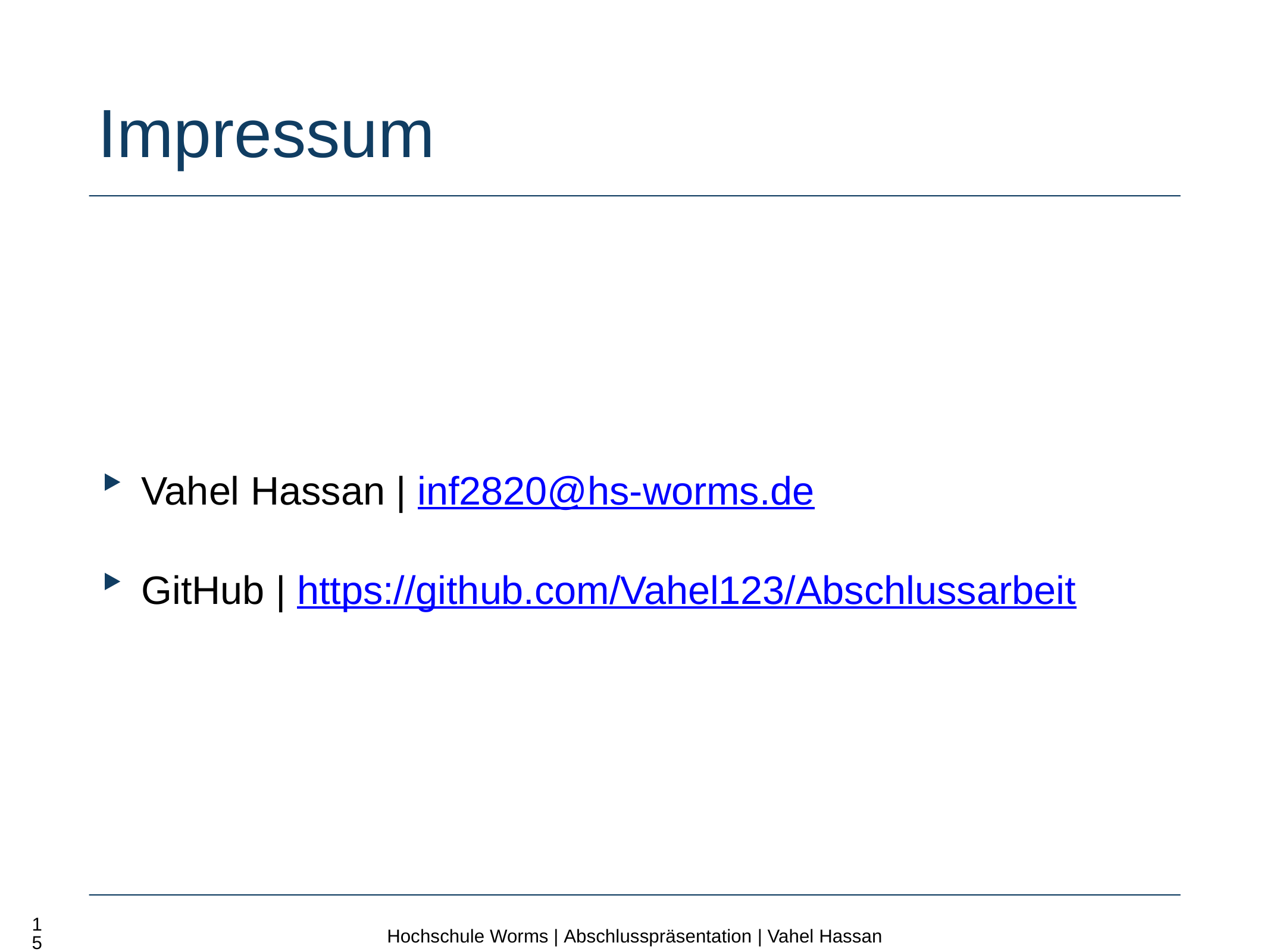

# Impressum
Vahel Hassan | inf2820@hs-worms.de
GitHub | https://github.com/Vahel123/Abschlussarbeit
15